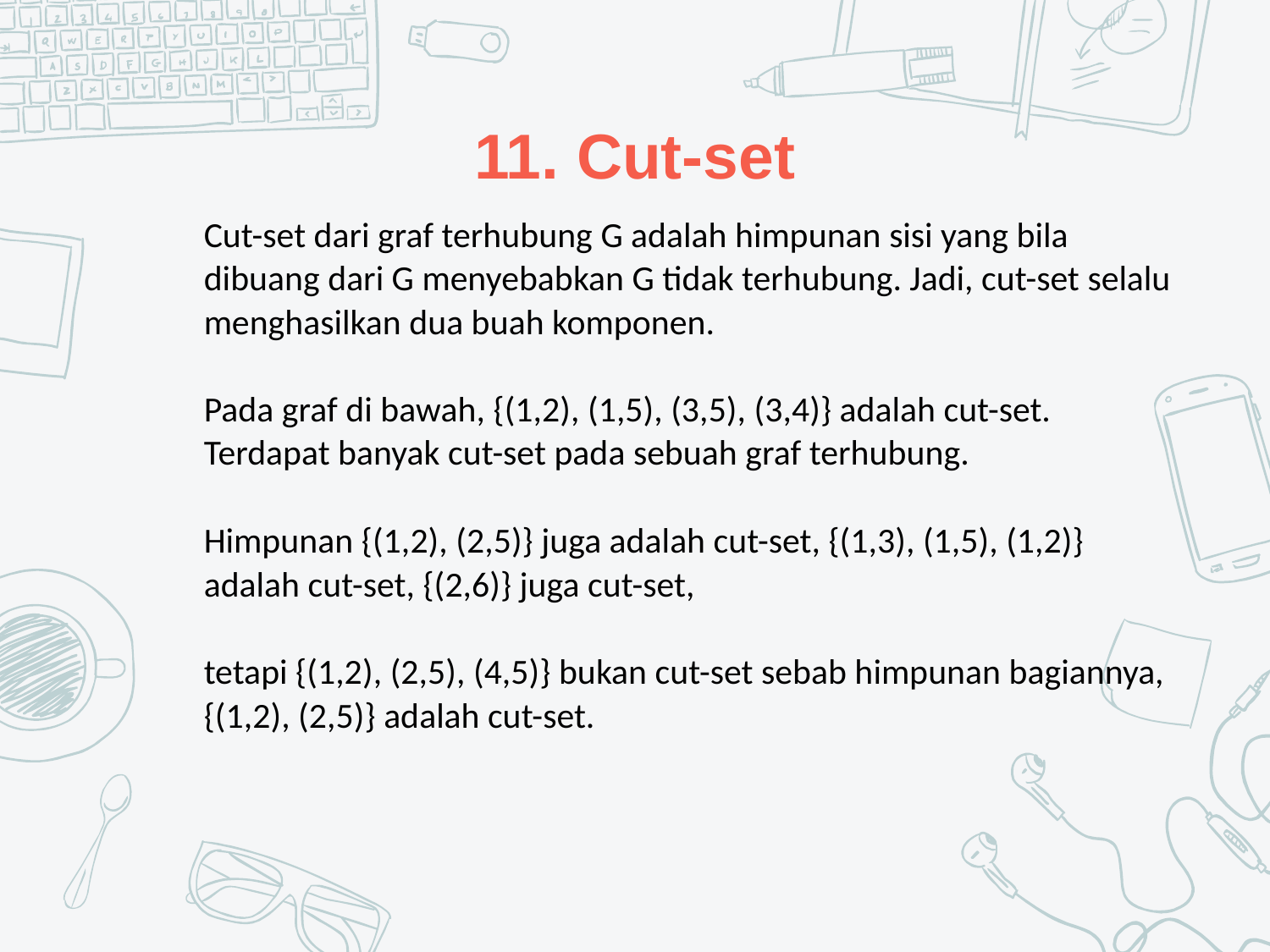

# 11. Cut-set
Cut-set dari graf terhubung G adalah himpunan sisi yang bila dibuang dari G menyebabkan G tidak terhubung. Jadi, cut-set selalu menghasilkan dua buah komponen.

Pada graf di bawah, {(1,2), (1,5), (3,5), (3,4)} adalah cut-set. Terdapat banyak cut-set pada sebuah graf terhubung.

Himpunan {(1,2), (2,5)} juga adalah cut-set, {(1,3), (1,5), (1,2)} adalah cut-set, {(2,6)} juga cut-set,

tetapi {(1,2), (2,5), (4,5)} bukan cut-set sebab himpunan bagiannya, {(1,2), (2,5)} adalah cut-set.